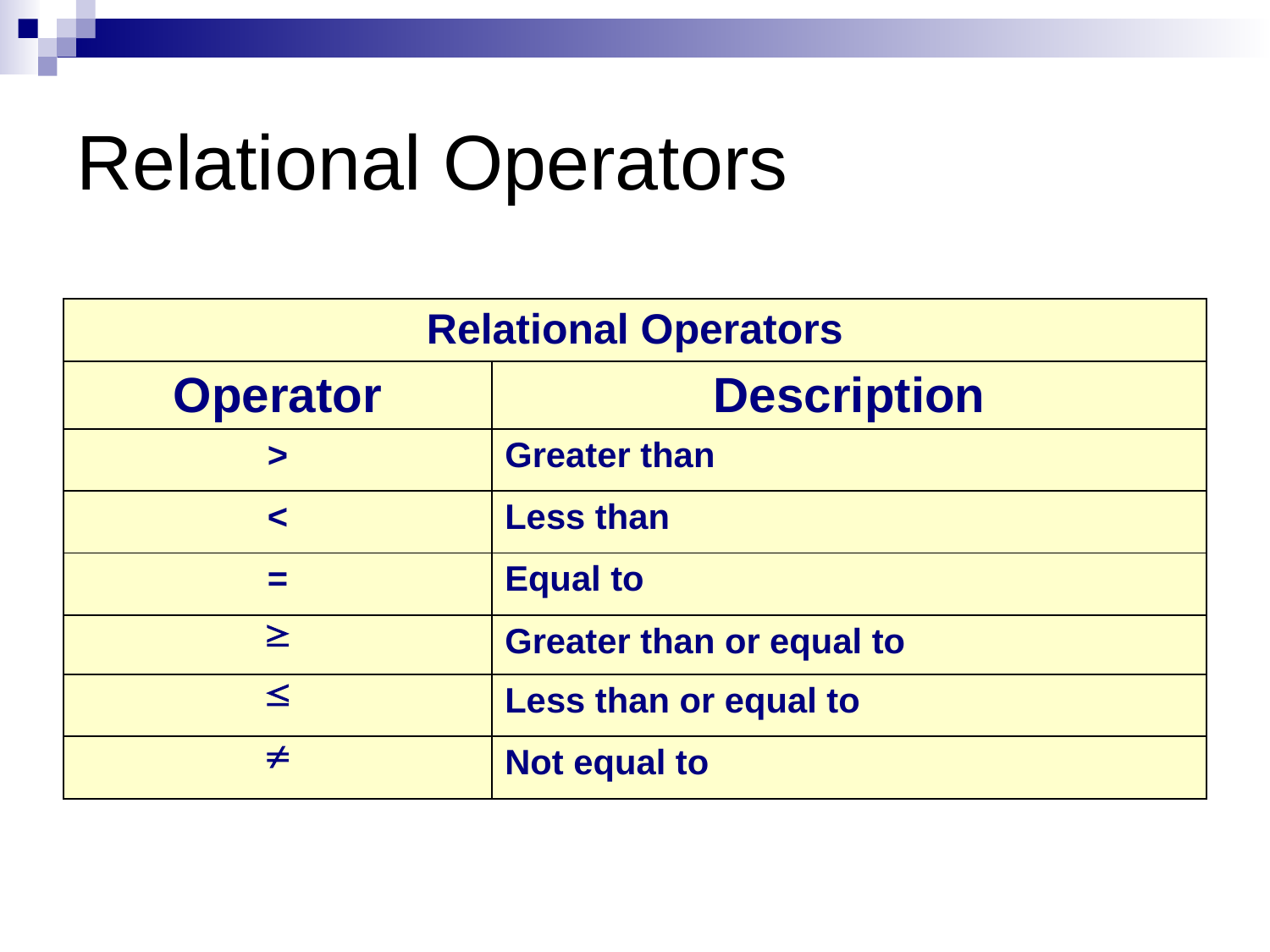

# Relational Operators
| Relational Operators |  |
| --- | --- |
| Operator | Description |
| > | Greater than |
| < | Less than |
| = | Equal to |
| ≥ | Greater than or equal to |
| ≤ | Less than or equal to |
| ≠ | Not equal to |